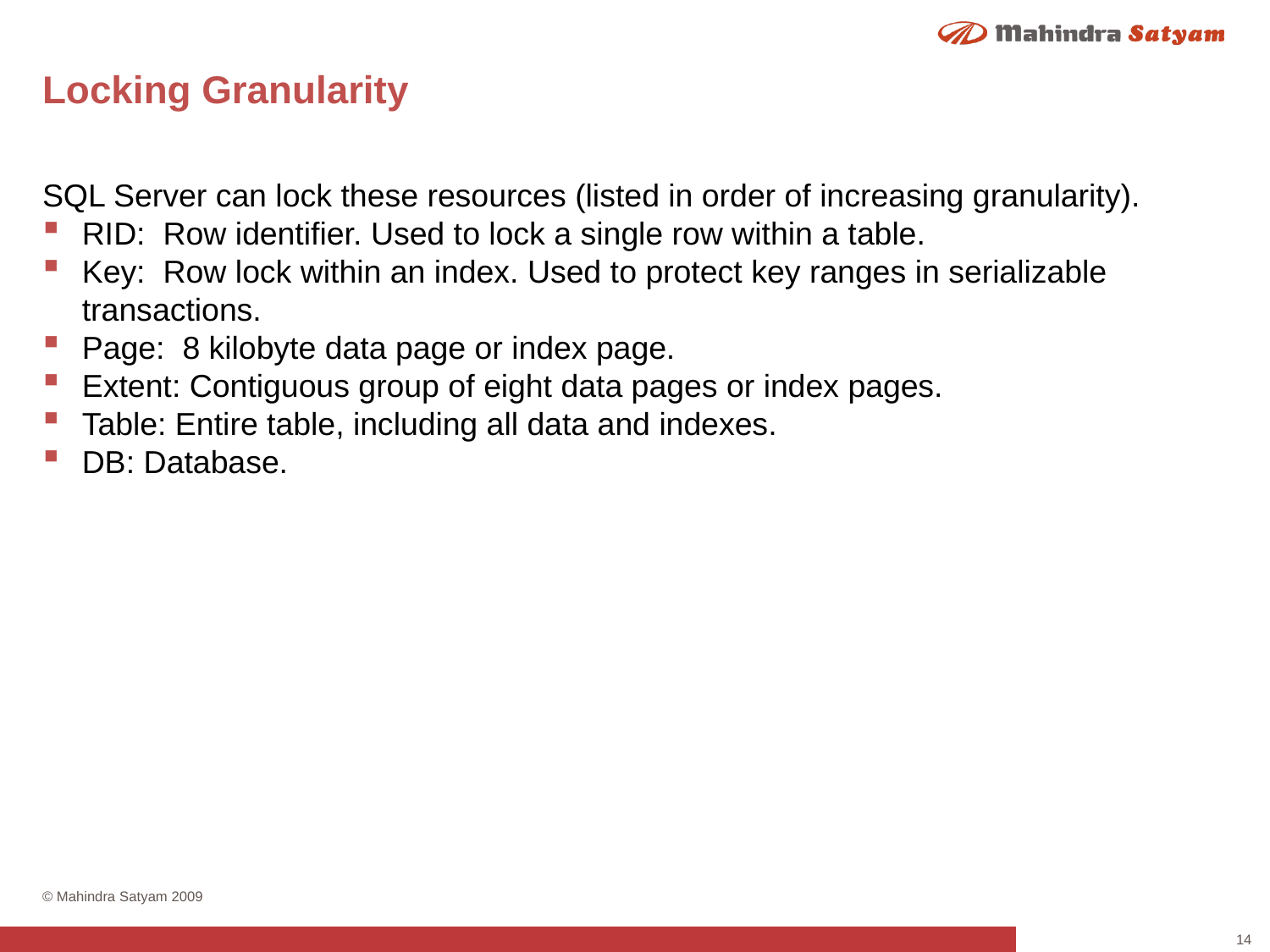

# Locking Granularity
SQL Server can lock these resources (listed in order of increasing granularity).
RID:  Row identifier. Used to lock a single row within a table.
Key:  Row lock within an index. Used to protect key ranges in serializable transactions.
Page:  8 kilobyte data page or index page.
Extent: Contiguous group of eight data pages or index pages.
Table: Entire table, including all data and indexes.
DB: Database.